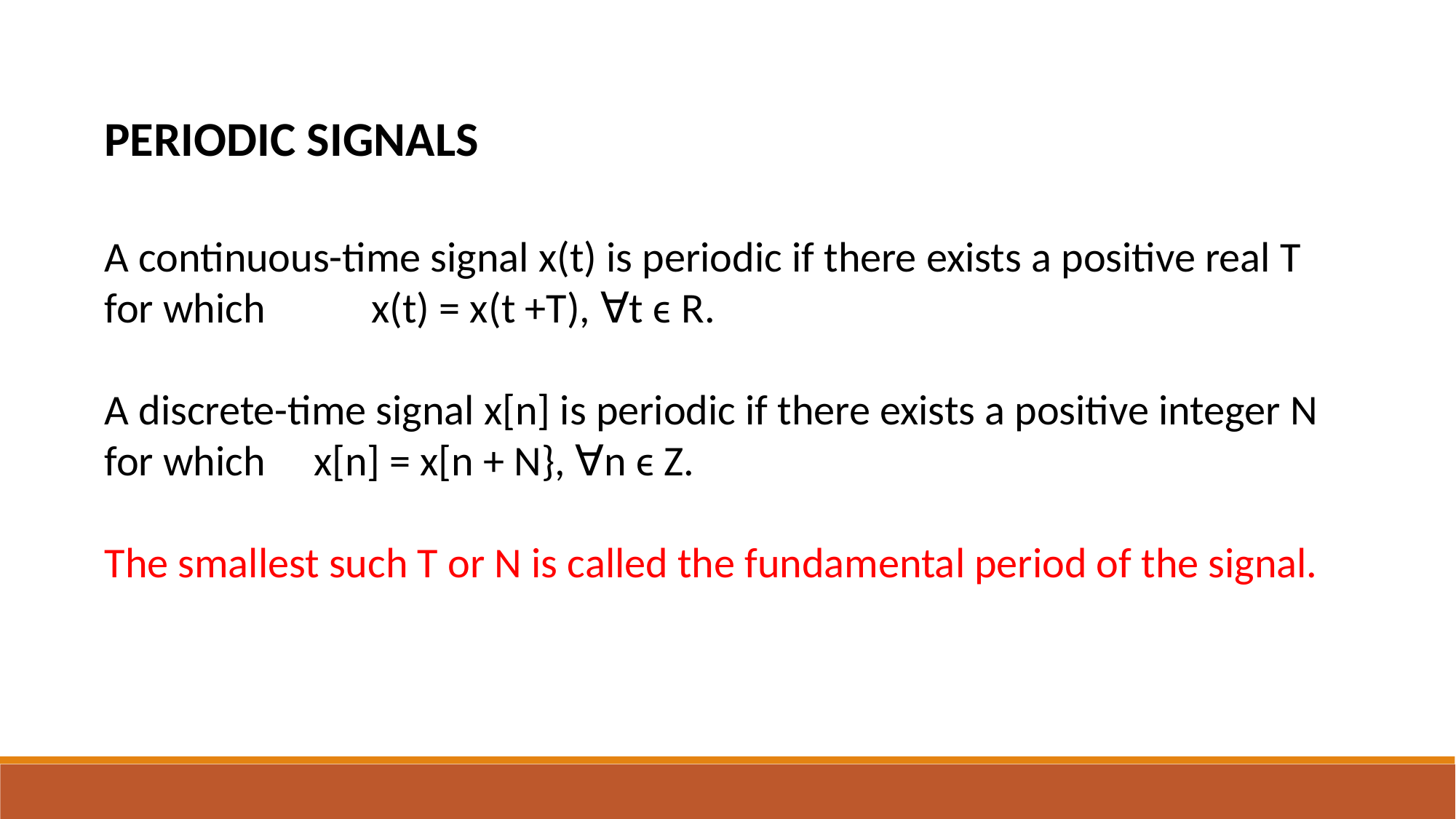

PERIODIC SIGNALS
A continuous-time signal x(t) is periodic if there exists a positive real T for which           x(t) = x(t +T), ꓯt ϵ R.

A discrete-time signal x[n] is periodic if there exists a positive integer N for which     x[n] = x[n + N}, ꓯn ϵ Z.

The smallest such T or N is called the fundamental period of the signal.